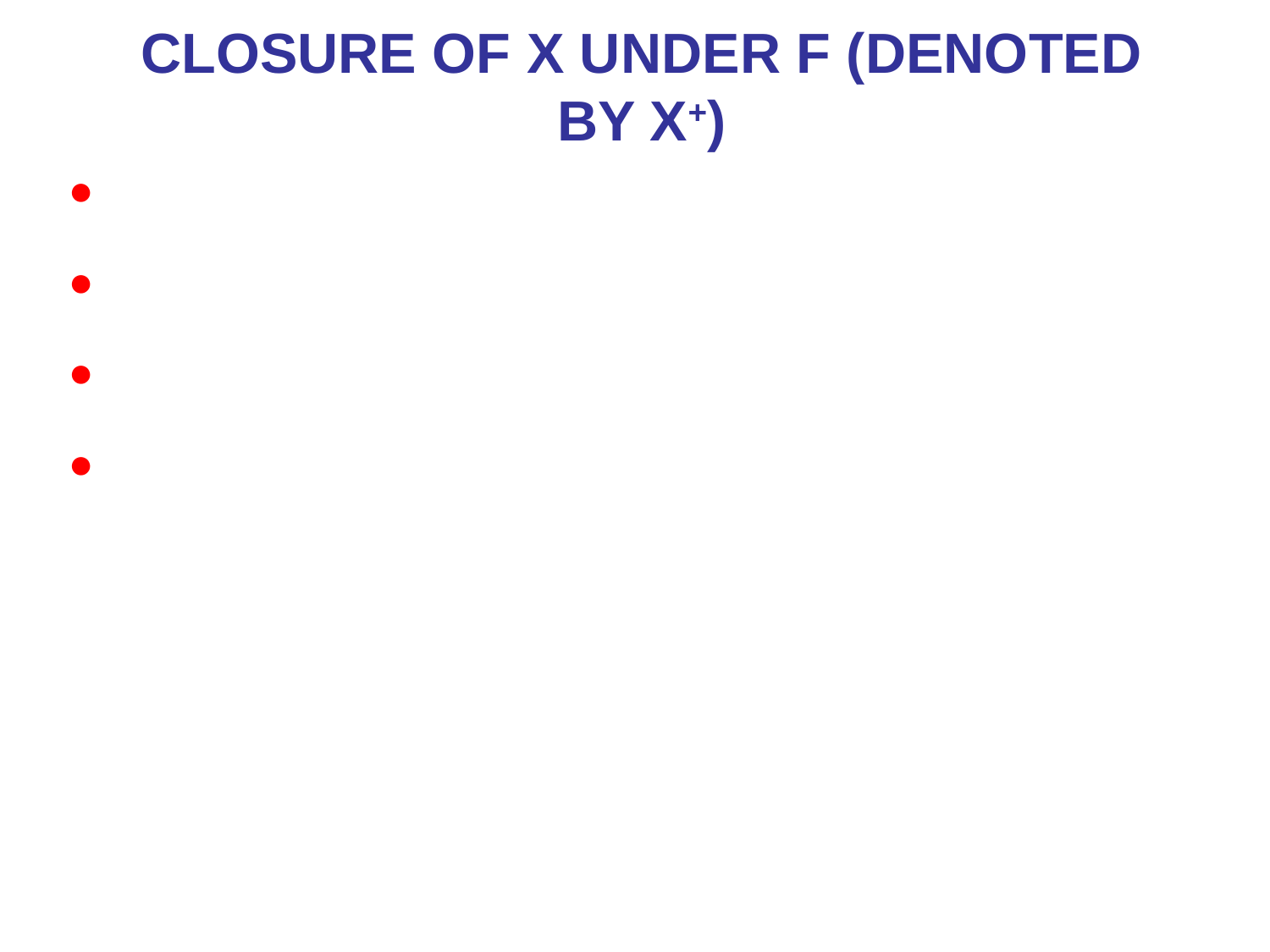

# Closure of X under F (Denoted by X+)
Closure of F (a set of FDs) is the set F+ of all FDs that can be inferred from F
Closure of X (a set of attributes) under F is the set X + of all attributes that are functionally determined by X
X + can be calculated by repeatedly applying IR1, IR2, IR3 using the FDs in F
ex. F={ SSN→ENAME,
                  PNUMBER→{PNAME, PLOCATION},
                  {SSN, PNUMBER}→HOURS }
     {SSN}+ = {SSN, ENAME}
     {PNUMBER}+ = {PNUMBER, PNAME, PLOCATION}
     {SSN, PNUMBER}+ = {SSN, ENAME, PNUMBER, PNAME,
                                             PLOCATION, HOURS}
*